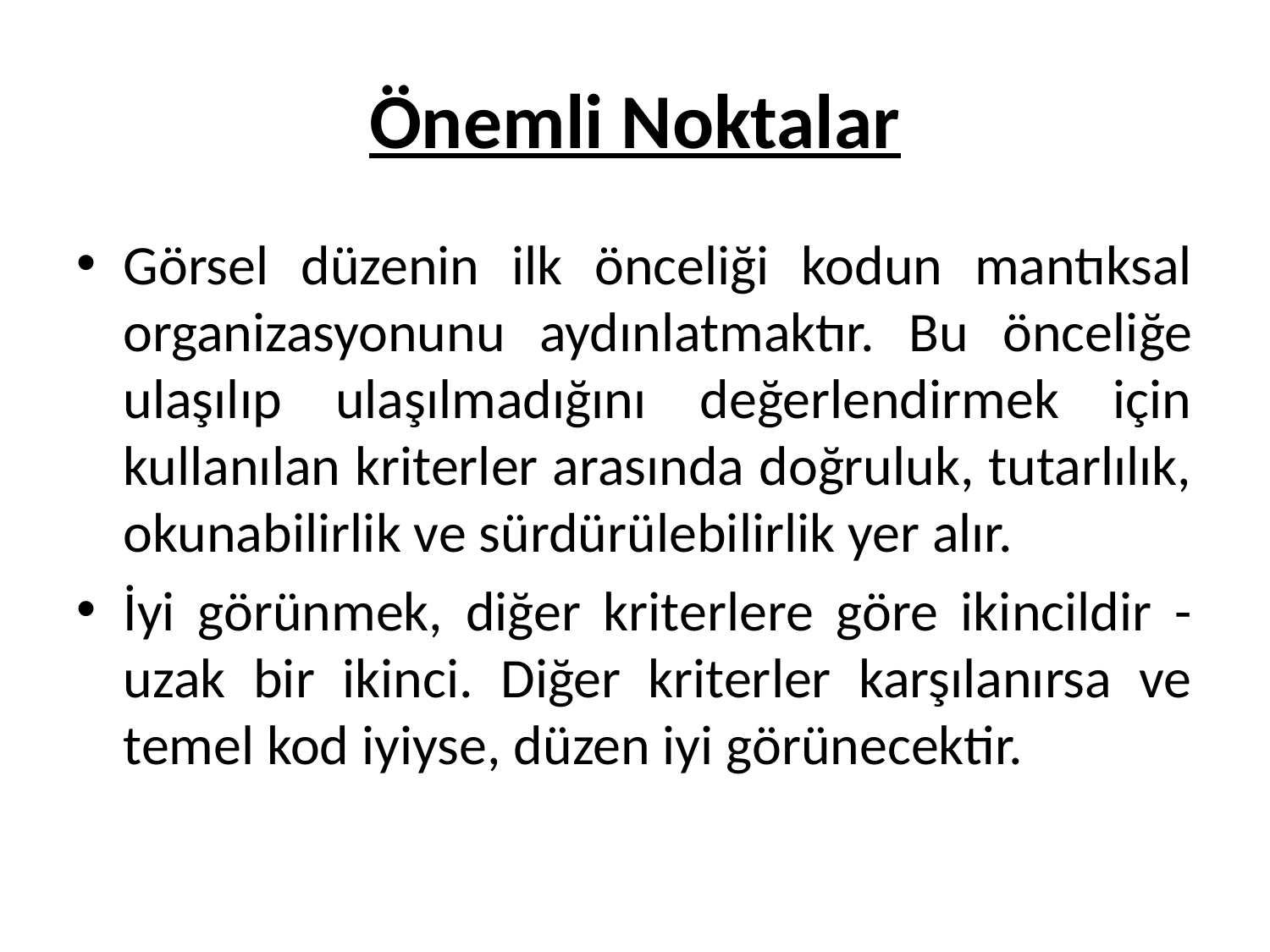

# Önemli Noktalar
Görsel düzenin ilk önceliği kodun mantıksal organizasyonunu aydınlatmaktır. Bu önceliğe ulaşılıp ulaşılmadığını değerlendirmek için kullanılan kriterler arasında doğruluk, tutarlılık, okunabilirlik ve sürdürülebilirlik yer alır.
İyi görünmek, diğer kriterlere göre ikincildir - uzak bir ikinci. Diğer kriterler karşılanırsa ve temel kod iyiyse, düzen iyi görünecektir.